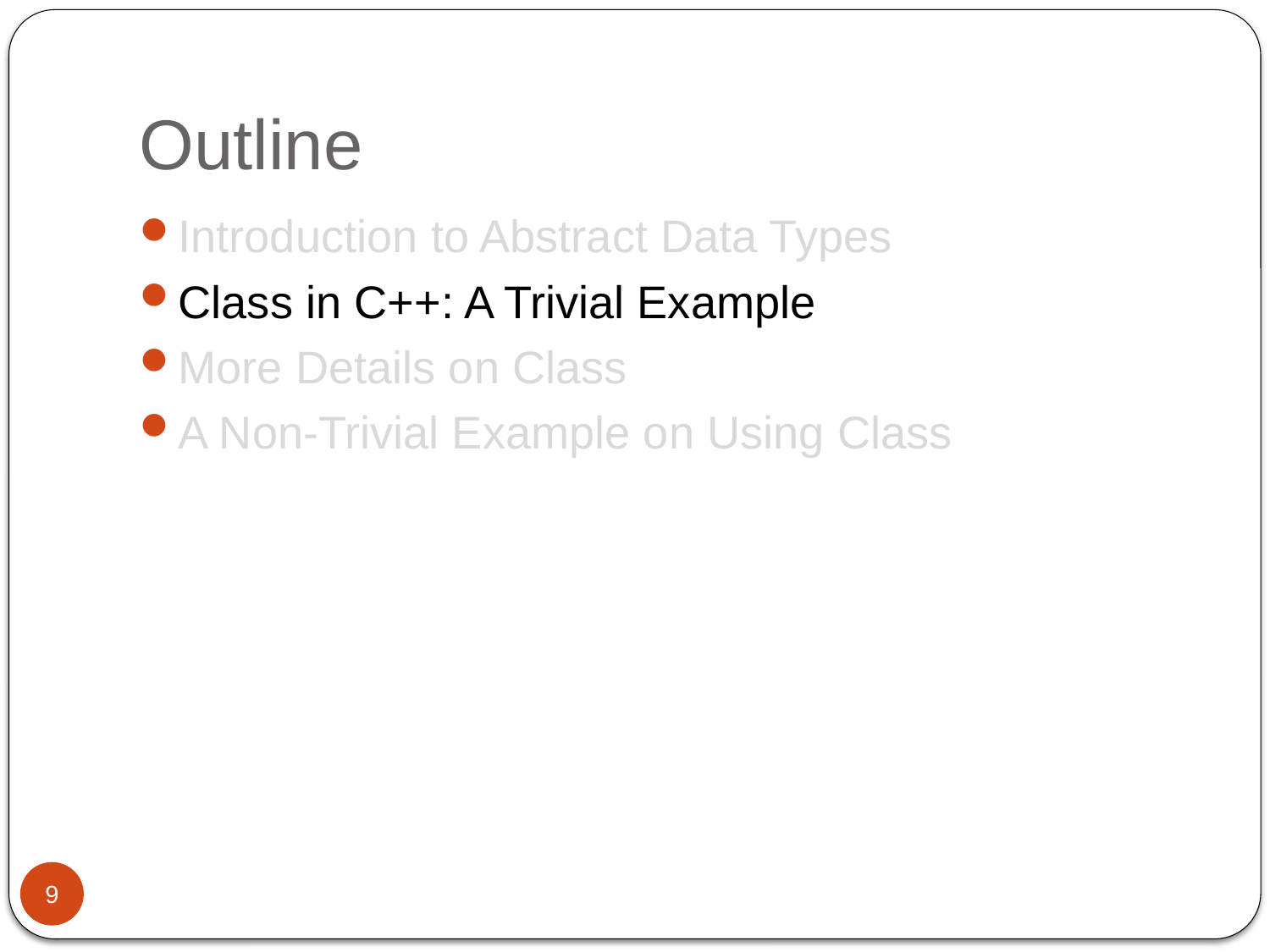

# Outline
Introduction to Abstract Data Types
Class in C++: A Trivial Example
More Details on Class
A Non-Trivial Example on Using Class

9